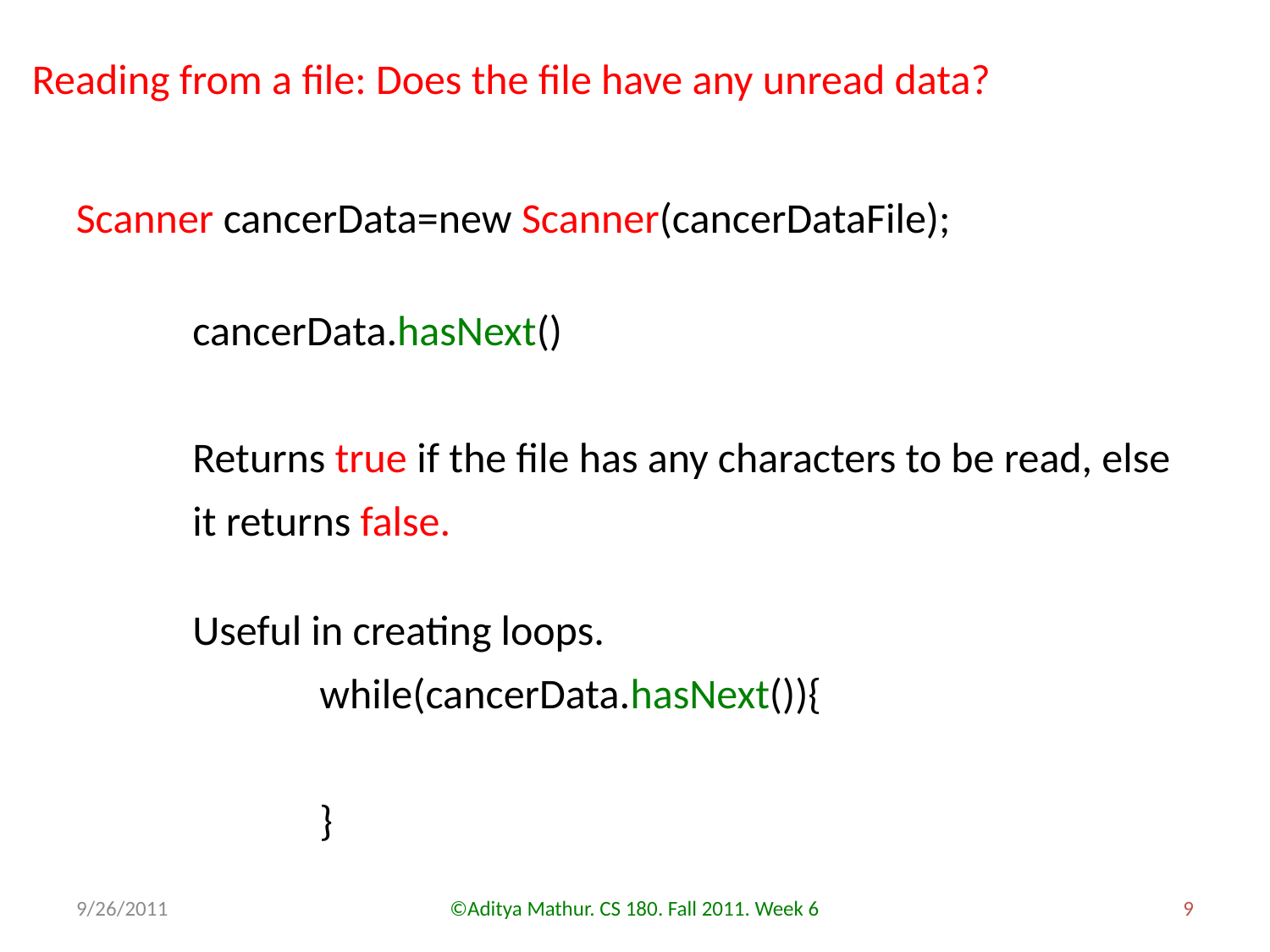

Reading from a file: Does the file have any unread data?
Scanner cancerData=new Scanner(cancerDataFile);
cancerData.hasNext()

Returns true if the file has any characters to be read, else it returns false.
Useful in creating loops.
	while(cancerData.hasNext()){

	}
9/26/2011
©Aditya Mathur. CS 180. Fall 2011. Week 6
9